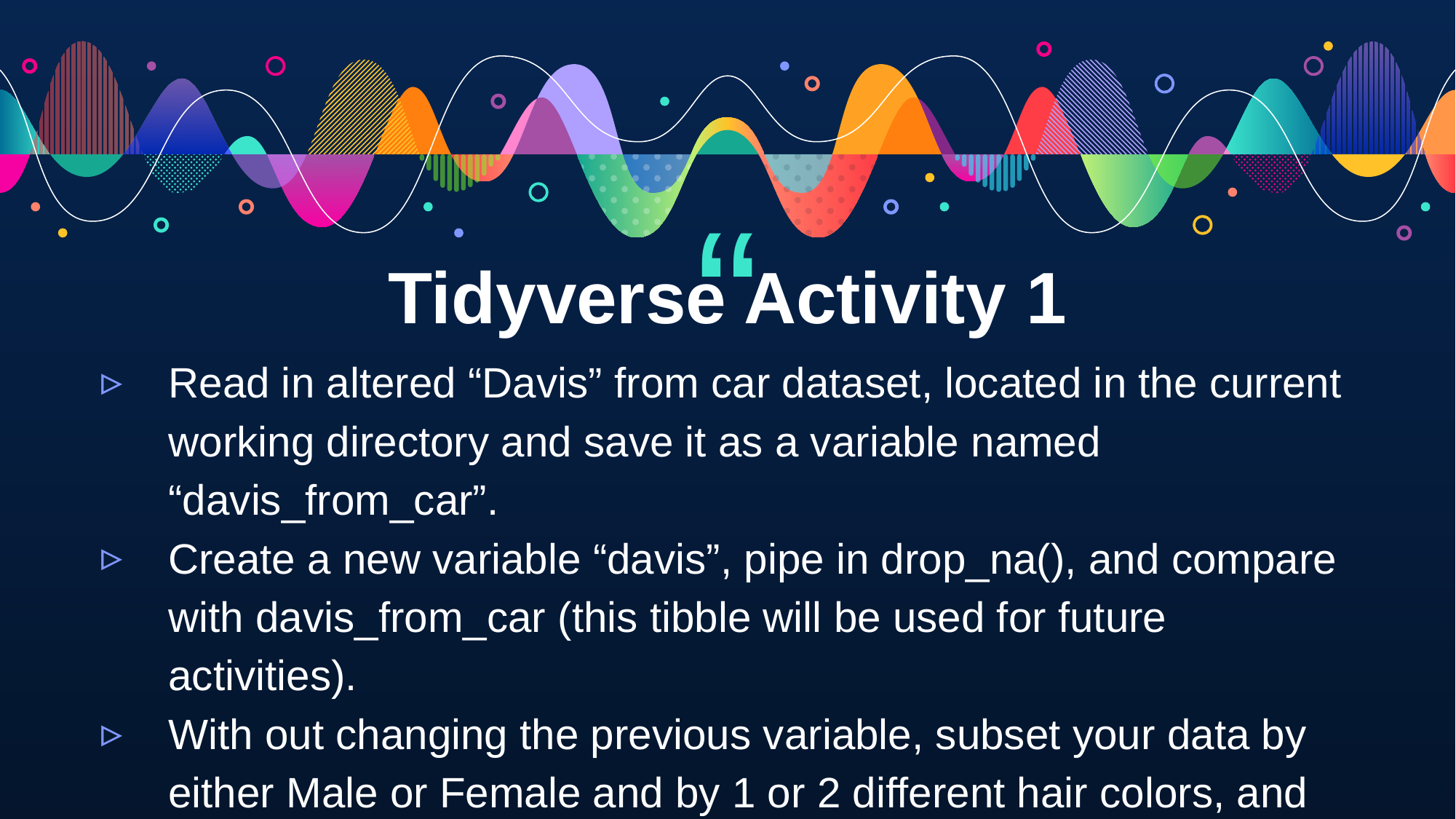

Tidyverse Activity 1
Read in altered “Davis” from car dataset, located in the current working directory and save it as a variable named “davis_from_car”.
Create a new variable “davis”, pipe in drop_na(), and compare with davis_from_car (this tibble will be used for future activities).
With out changing the previous variable, subset your data by either Male or Female and by 1 or 2 different hair colors, and remove the columns for height.